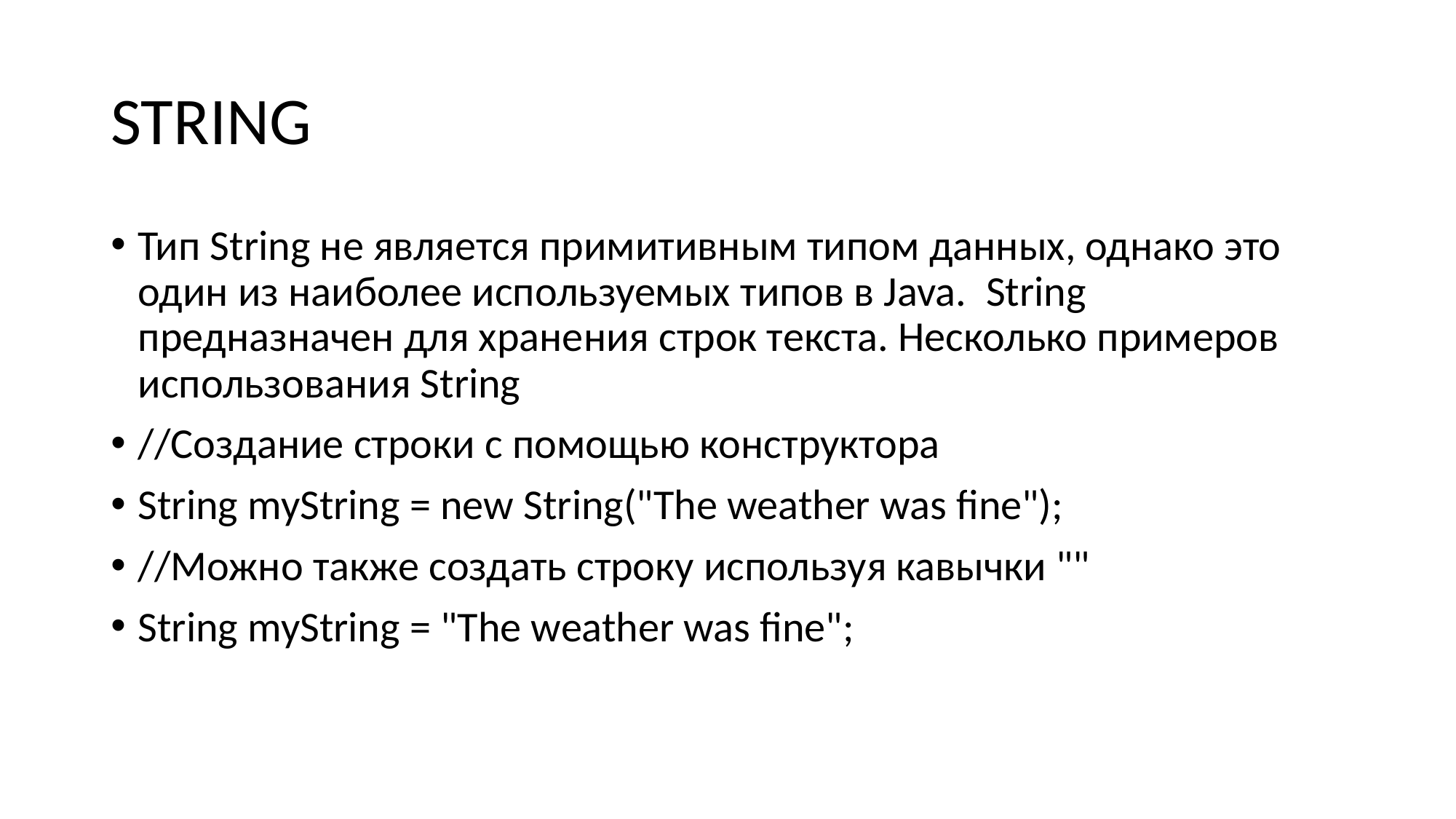

STRING
Тип String не является примитивным типом данных, однако это один из наиболее используемых типов в Java.  String  предназначен для хранения строк текста. Несколько примеров использования String
//Создание строки с помощью конструктора
String myString = new String("The weather was fine");
//Можно также создать строку используя кавычки ""
String myString = "The weather was fine";